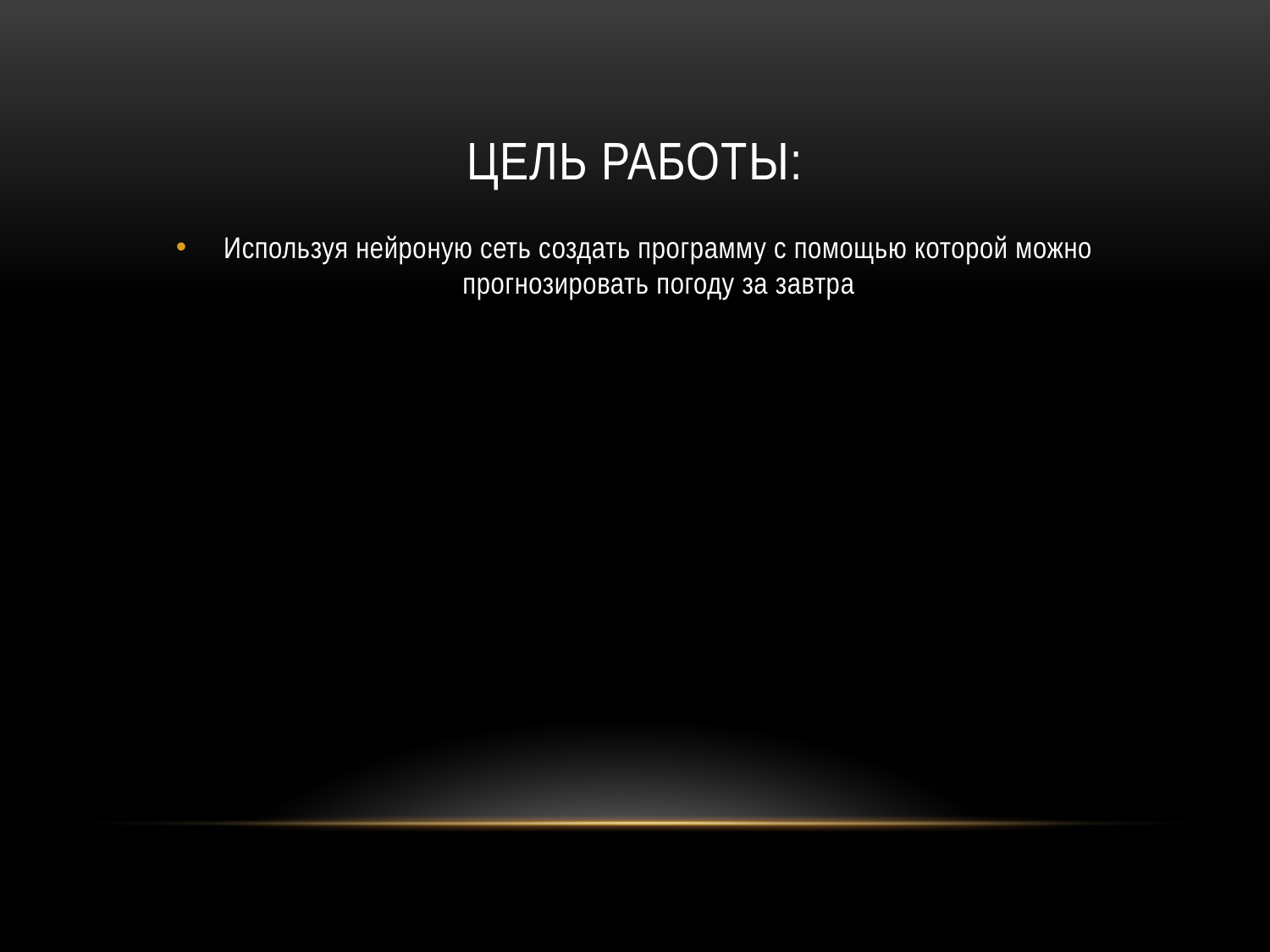

# Цель работы:
Используя нейроную сеть создать программу с помощью которой можно прогнозировать погоду за завтра